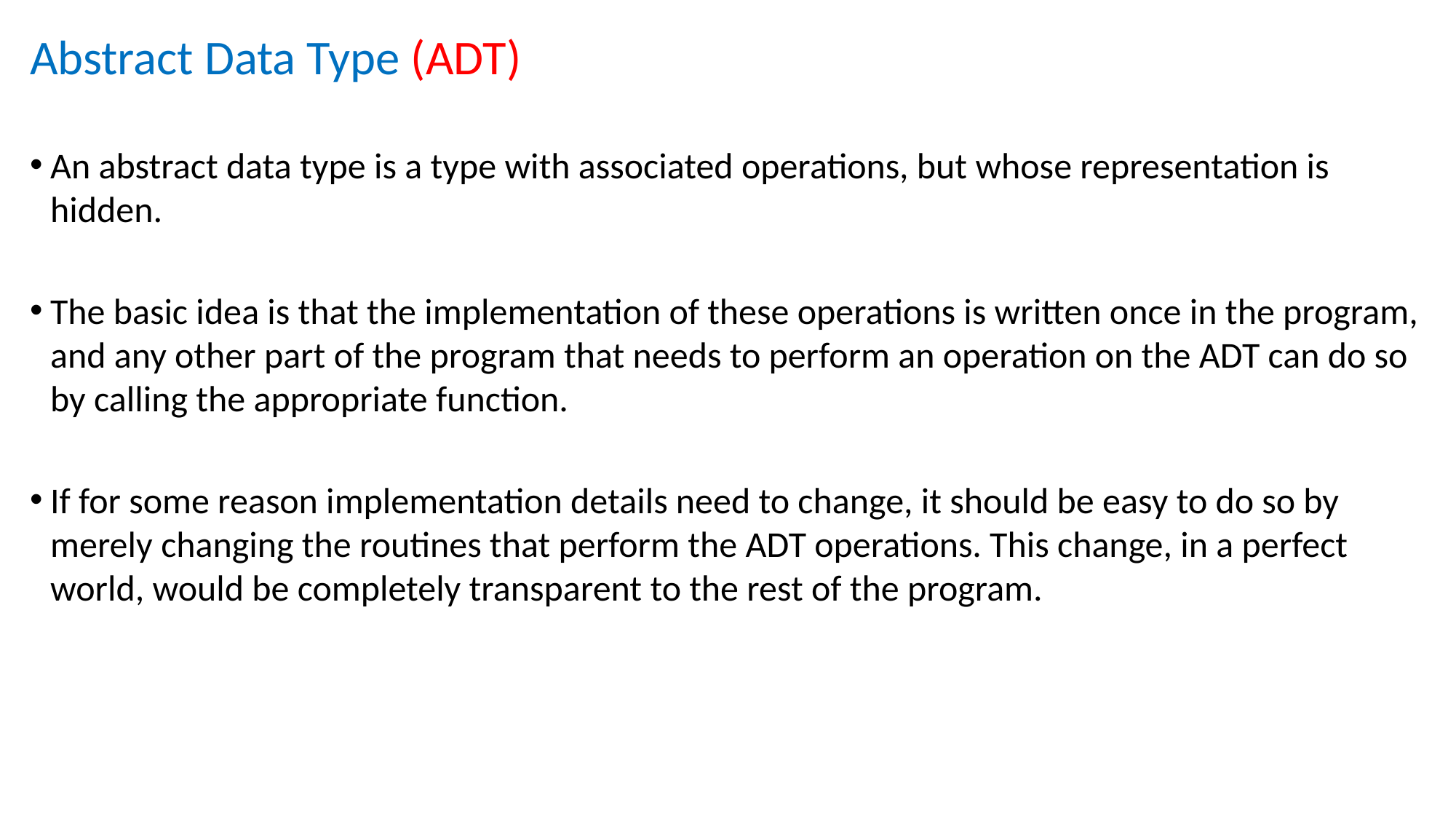

Abstract Data Type (ADT)

An abstract data type is a type with associated operations, but whose representation is hidden.

The basic idea is that the implementation of these operations is written once in the program, and any other part of the program that needs to perform an operation on the ADT can do so by calling the appropriate function.

If for some reason implementation details need to change, it should be easy to do so by merely changing the routines that perform the ADT operations. This change, in a perfect world, would be completely transparent to the rest of the program.